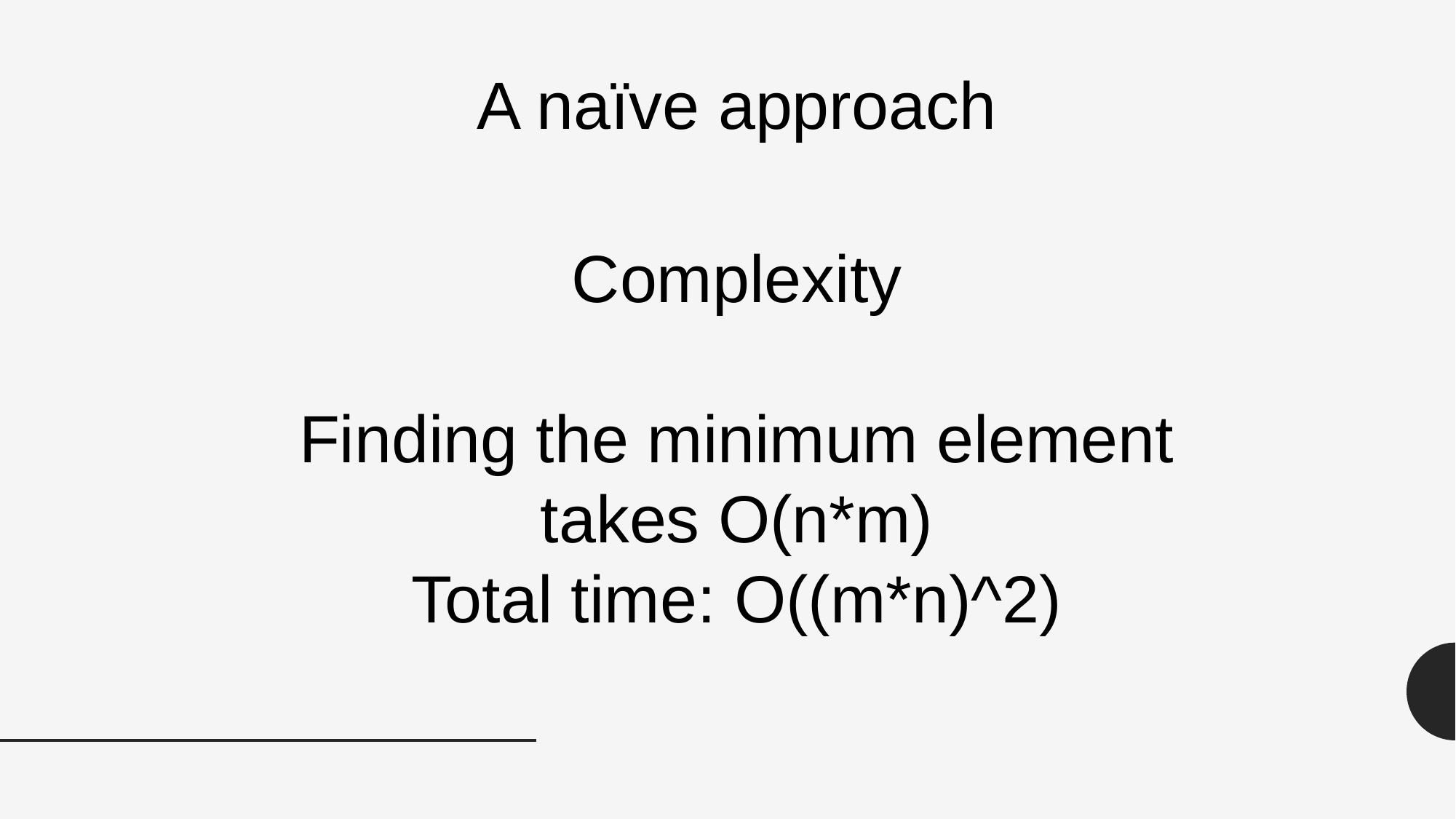

A naïve approach
Complexity
Finding the minimum element takes O(n*m)
Total time: O((m*n)^2)